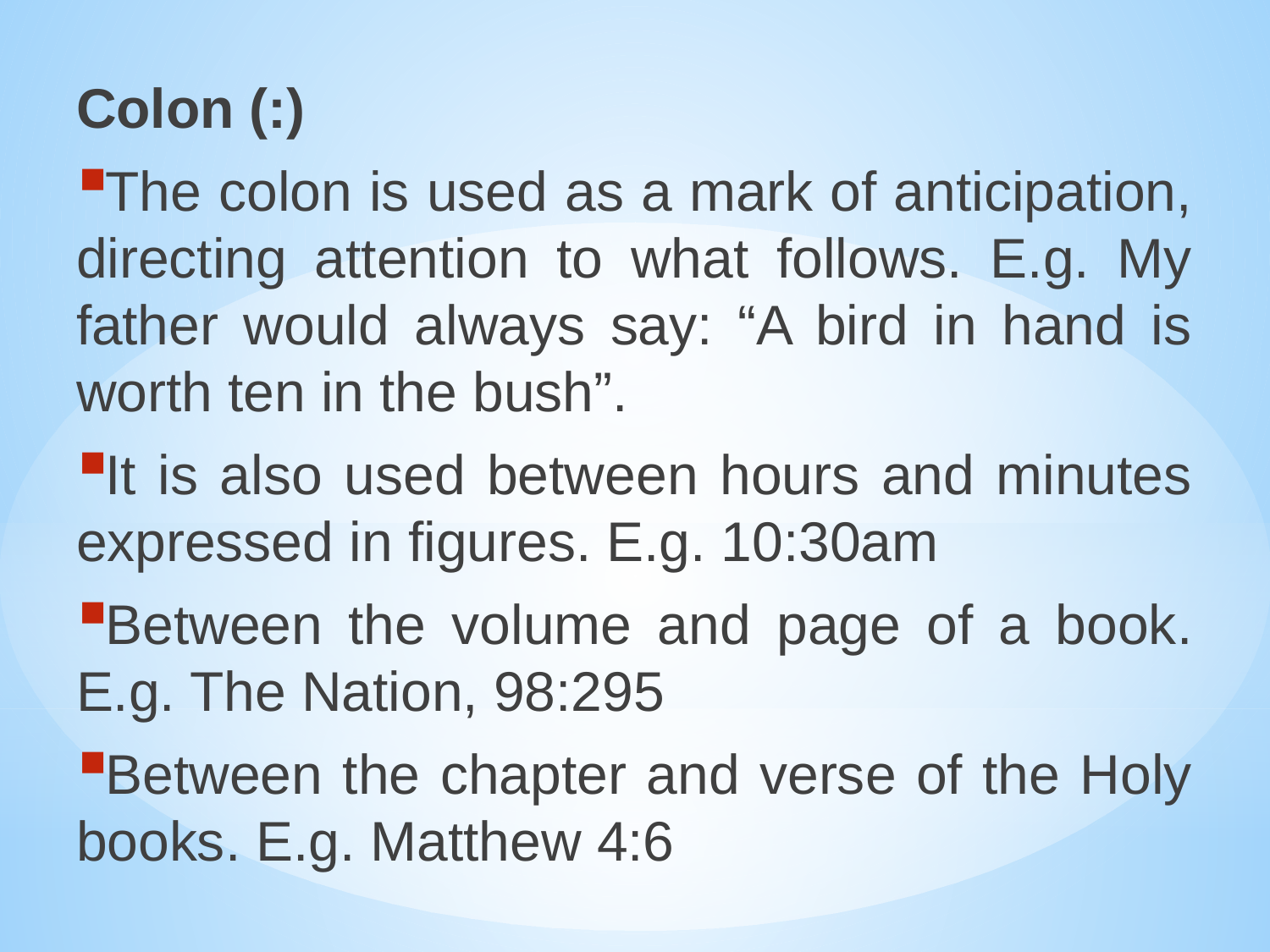

Colon (:)
The colon is used as a mark of anticipation, directing attention to what follows. E.g. My father would always say: “A bird in hand is worth ten in the bush”.
It is also used between hours and minutes expressed in figures. E.g. 10:30am
Between the volume and page of a book. E.g. The Nation, 98:295
Between the chapter and verse of the Holy books. E.g. Matthew 4:6